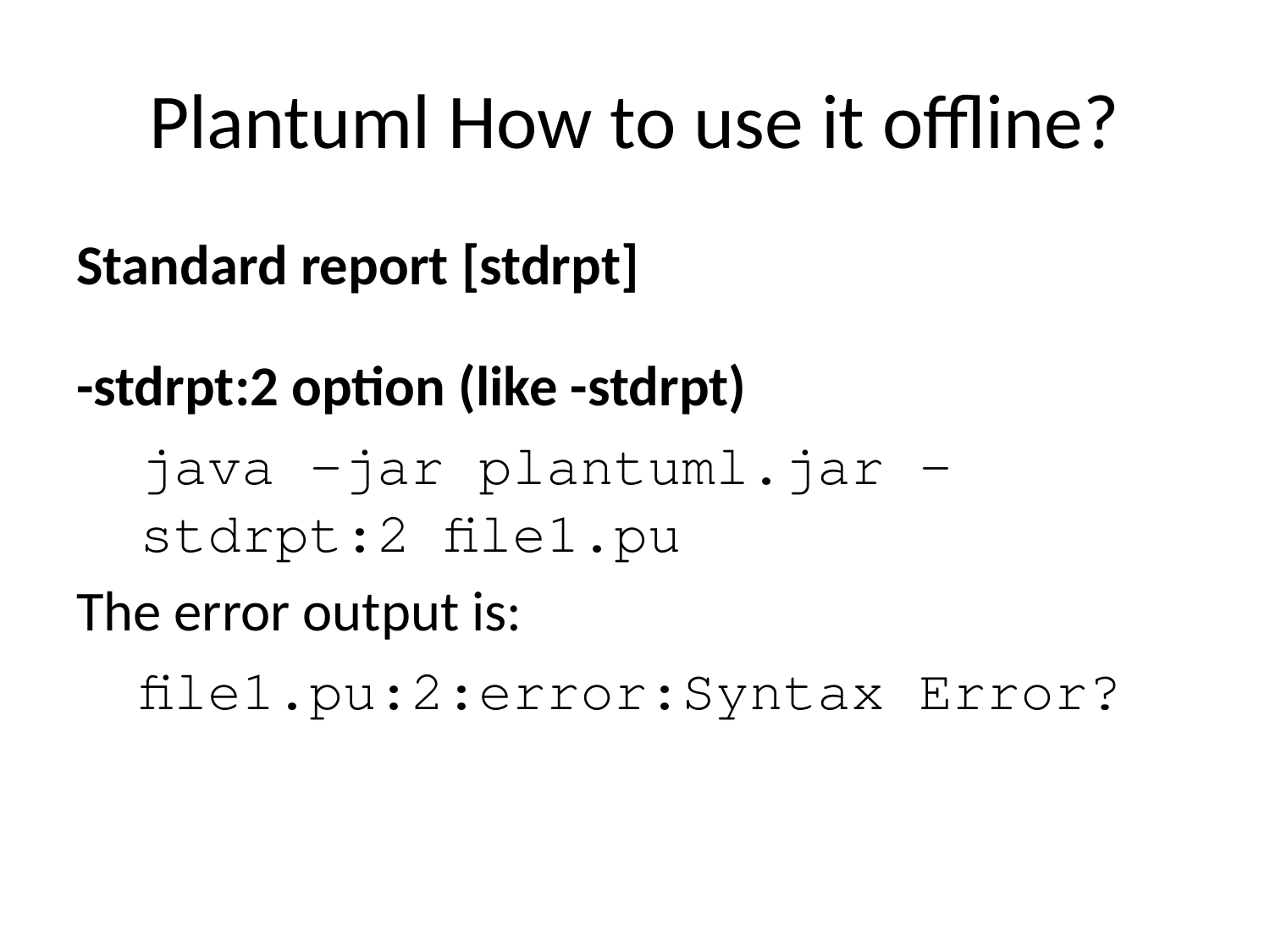

# Plantuml How to use it offline?
Standard report [stdrpt]
-stdrpt:2 option (like -stdrpt)
java -jar plantuml.jar -stdrpt:2 file1.pu
The error output is:
file1.pu:2:error:Syntax Error?